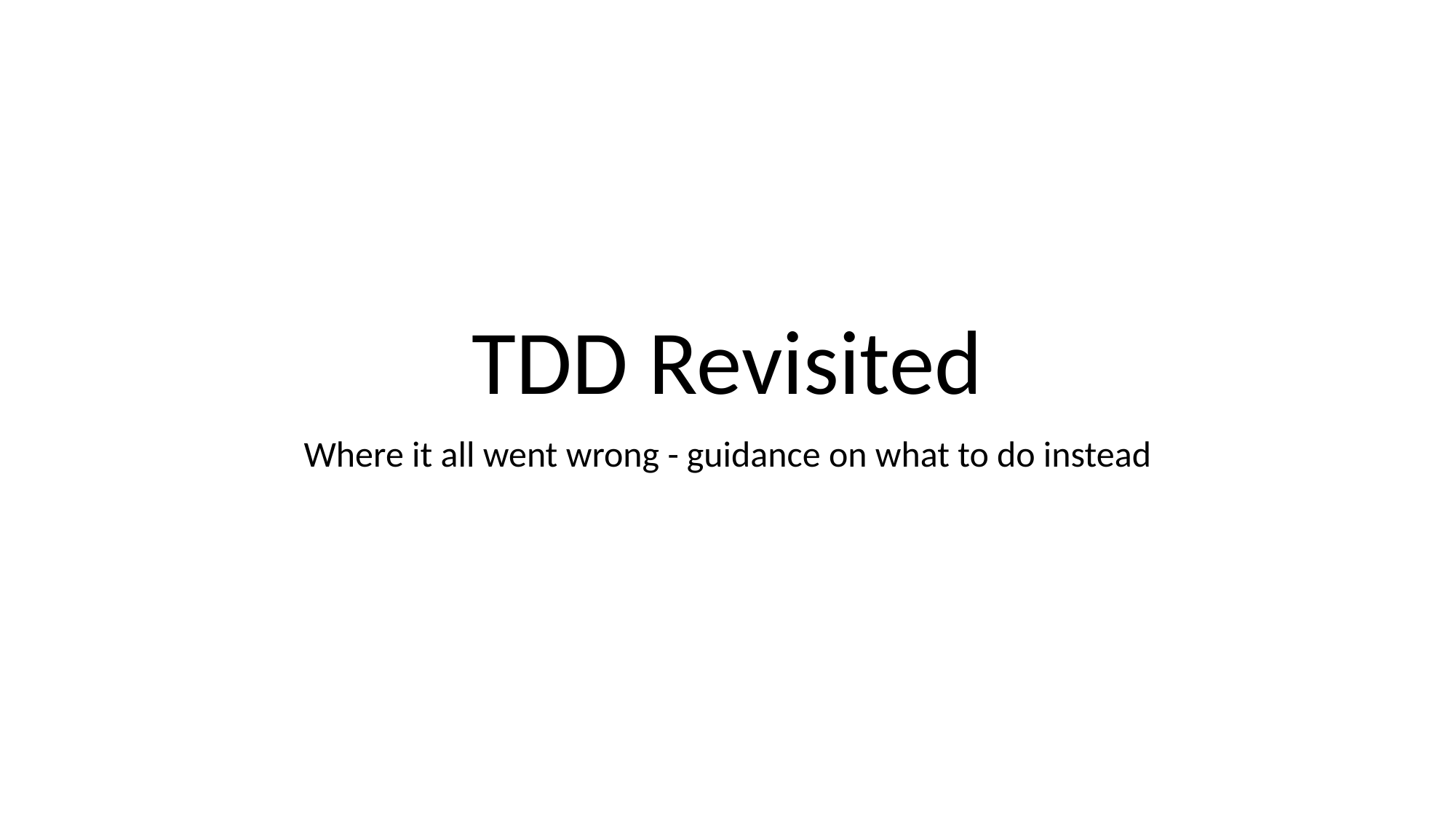

# TDD Revisited
Where it all went wrong - guidance on what to do instead